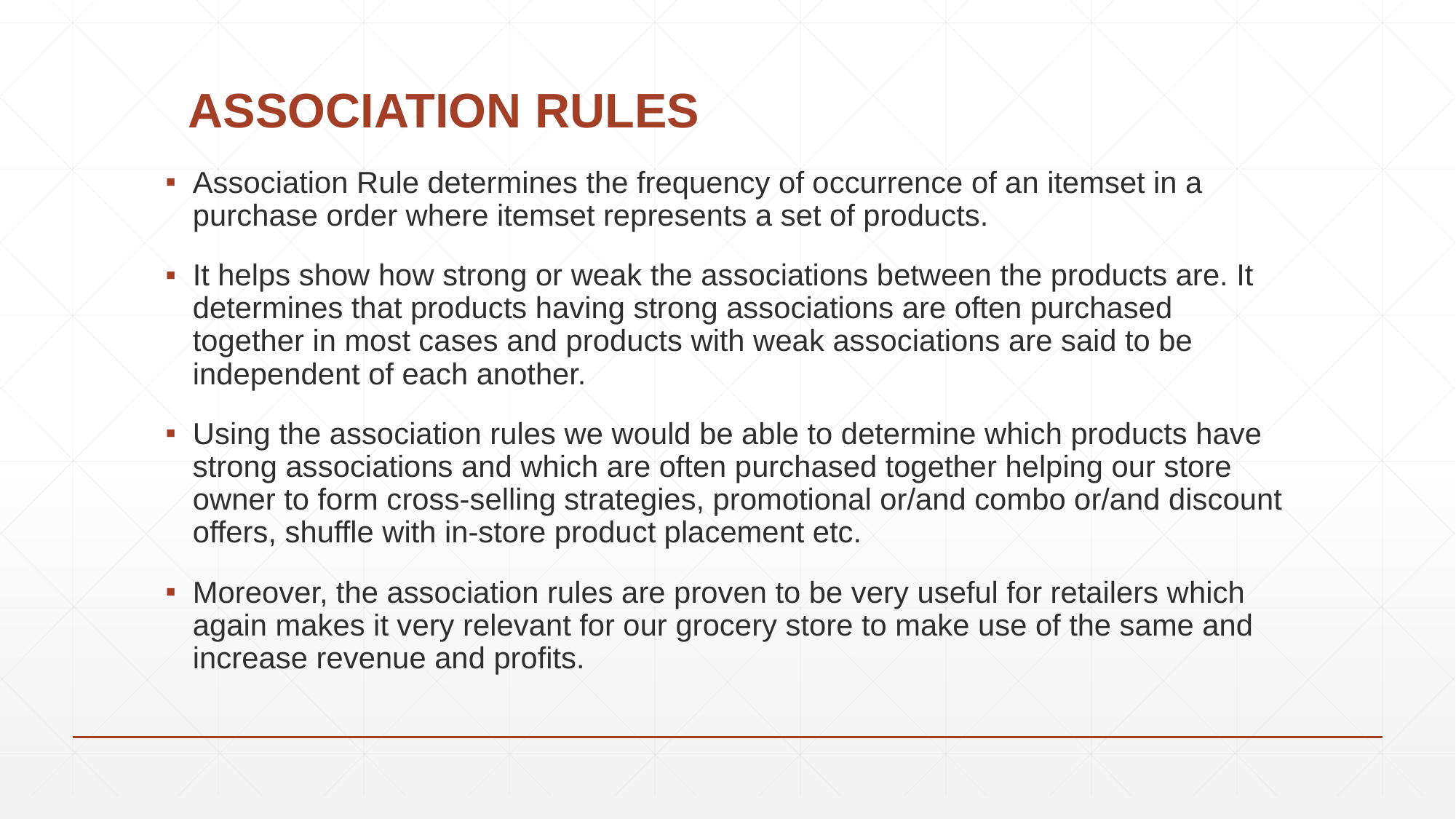

# ASSOCIATION RULES
Association Rule determines the frequency of occurrence of an itemset in a purchase order where itemset represents a set of products.
It helps show how strong or weak the associations between the products are. It determines that products having strong associations are often purchased together in most cases and products with weak associations are said to be independent of each another.
Using the association rules we would be able to determine which products have strong associations and which are often purchased together helping our store owner to form cross-selling strategies, promotional or/and combo or/and discount offers, shuffle with in-store product placement etc.
Moreover, the association rules are proven to be very useful for retailers which again makes it very relevant for our grocery store to make use of the same and increase revenue and profits.